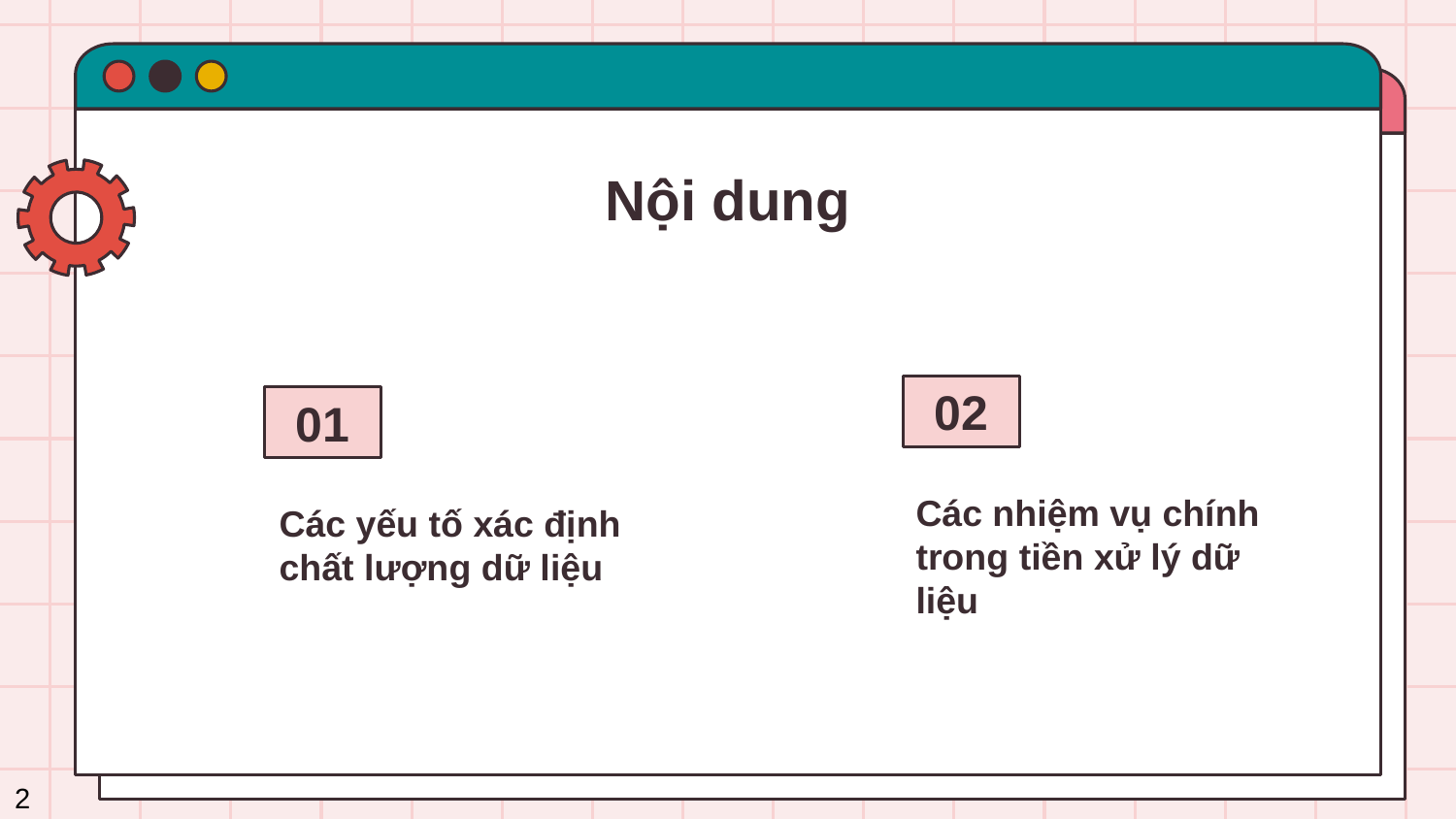

Nội dung

02
# 01
Các yếu tố xác định chất lượng dữ liệu
Các nhiệm vụ chính trong tiền xử lý dữ liệu
2